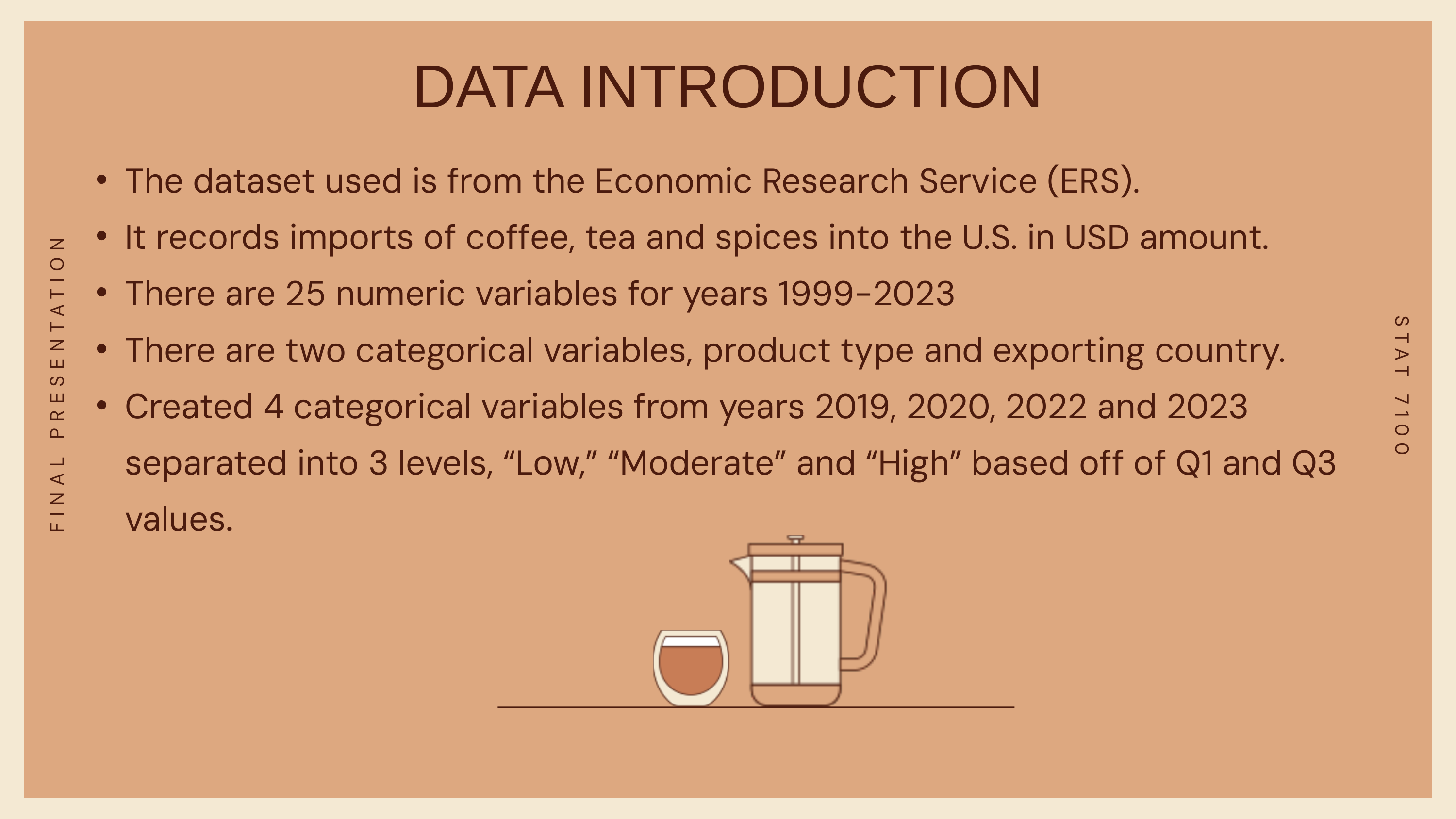

DATA INTRODUCTION
The dataset used is from the Economic Research Service (ERS).
It records imports of coffee, tea and spices into the U.S. in USD amount.
There are 25 numeric variables for years 1999-2023
There are two categorical variables, product type and exporting country.
Created 4 categorical variables from years 2019, 2020, 2022 and 2023 separated into 3 levels, “Low,” “Moderate” and “High” based off of Q1 and Q3 values.
FINAL PRESENTATION
STAT 7100